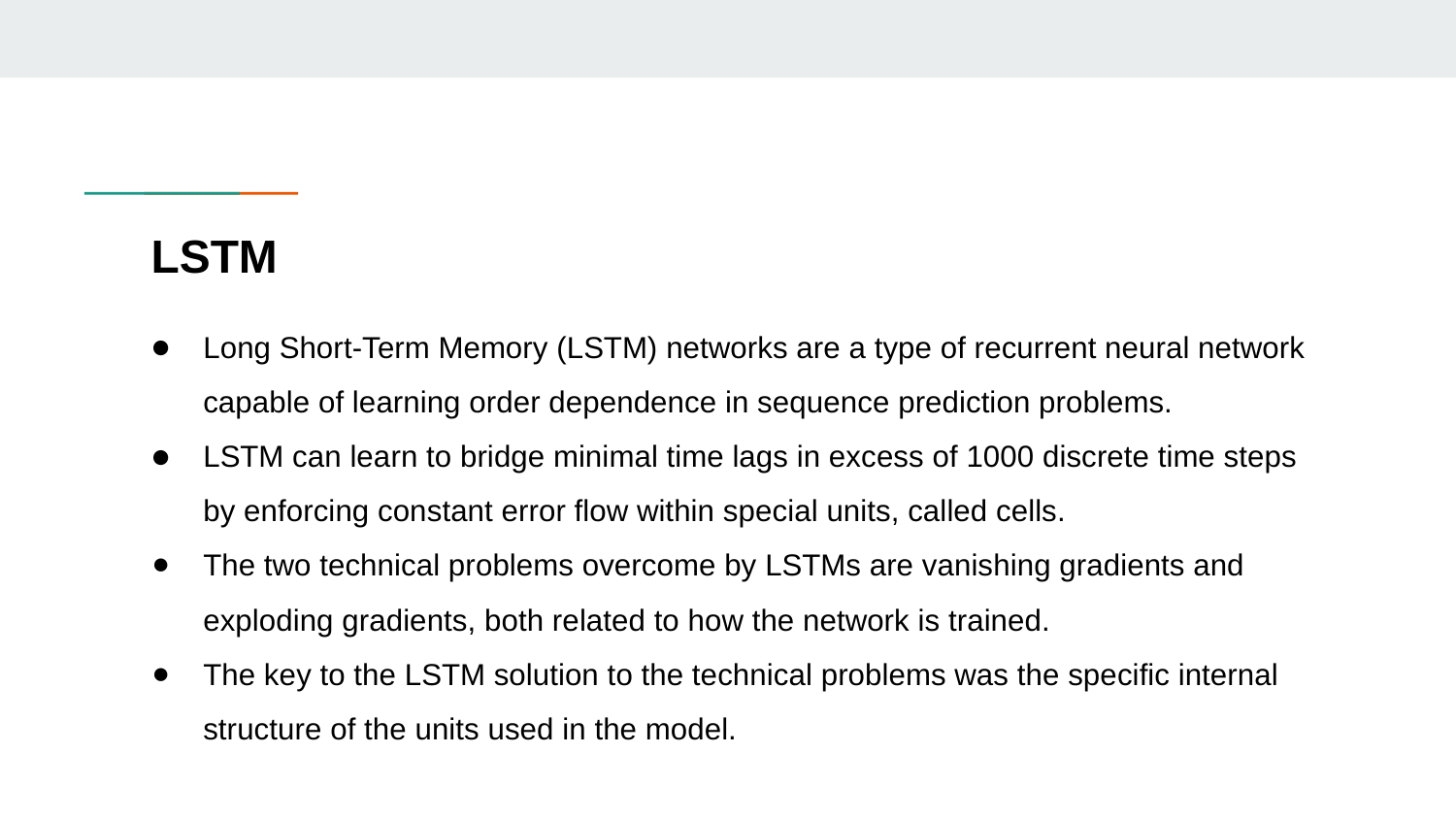

LSTM
Long Short-Term Memory (LSTM) networks are a type of recurrent neural network capable of learning order dependence in sequence prediction problems.
LSTM can learn to bridge minimal time lags in excess of 1000 discrete time steps by enforcing constant error flow within special units, called cells.
The two technical problems overcome by LSTMs are vanishing gradients and exploding gradients, both related to how the network is trained.
The key to the LSTM solution to the technical problems was the specific internal structure of the units used in the model.